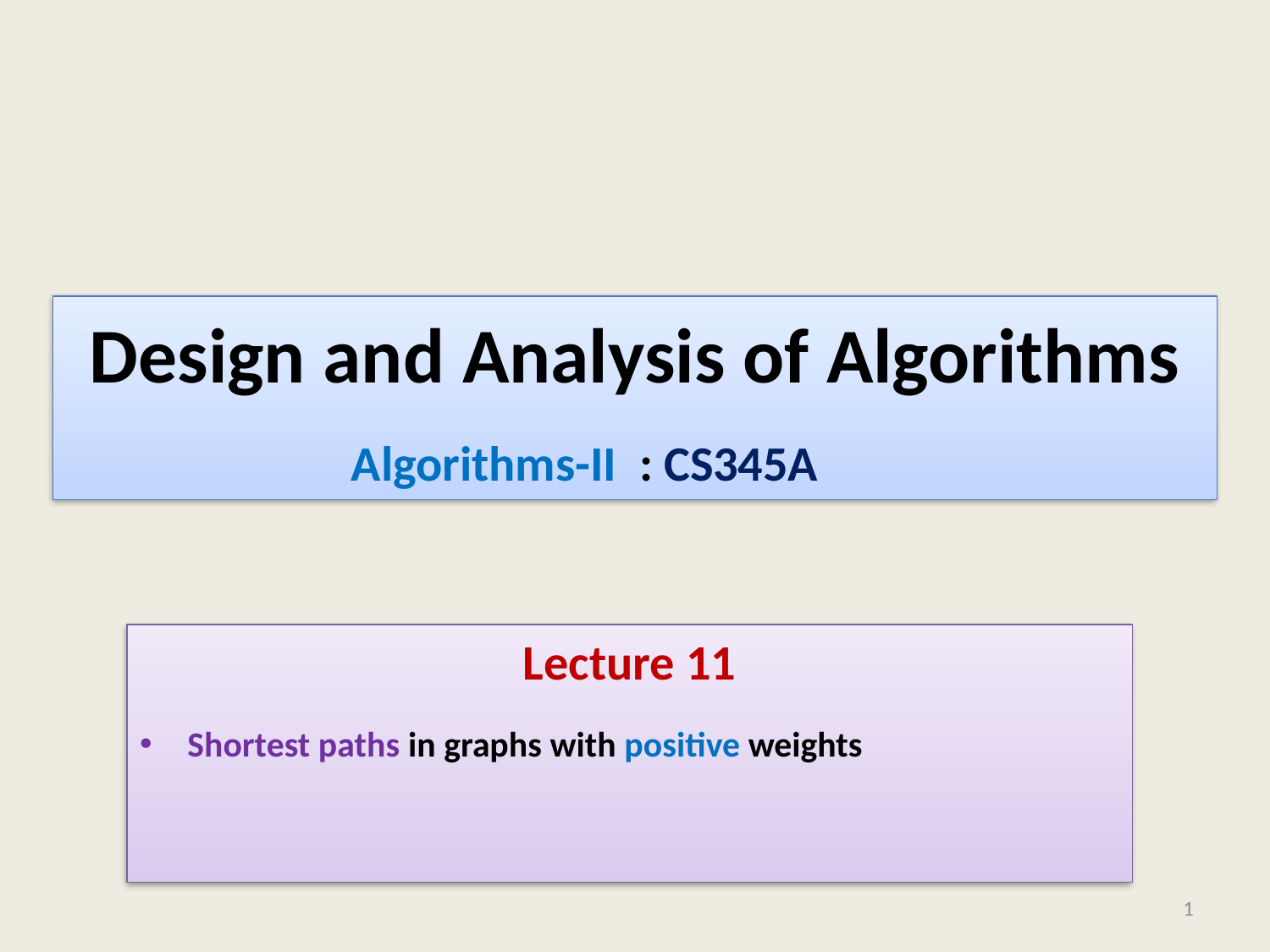

# Design and Analysis of Algorithms
Algorithms-II  : CS345A
Lecture 11

Shortest paths in graphs with positive weights
1